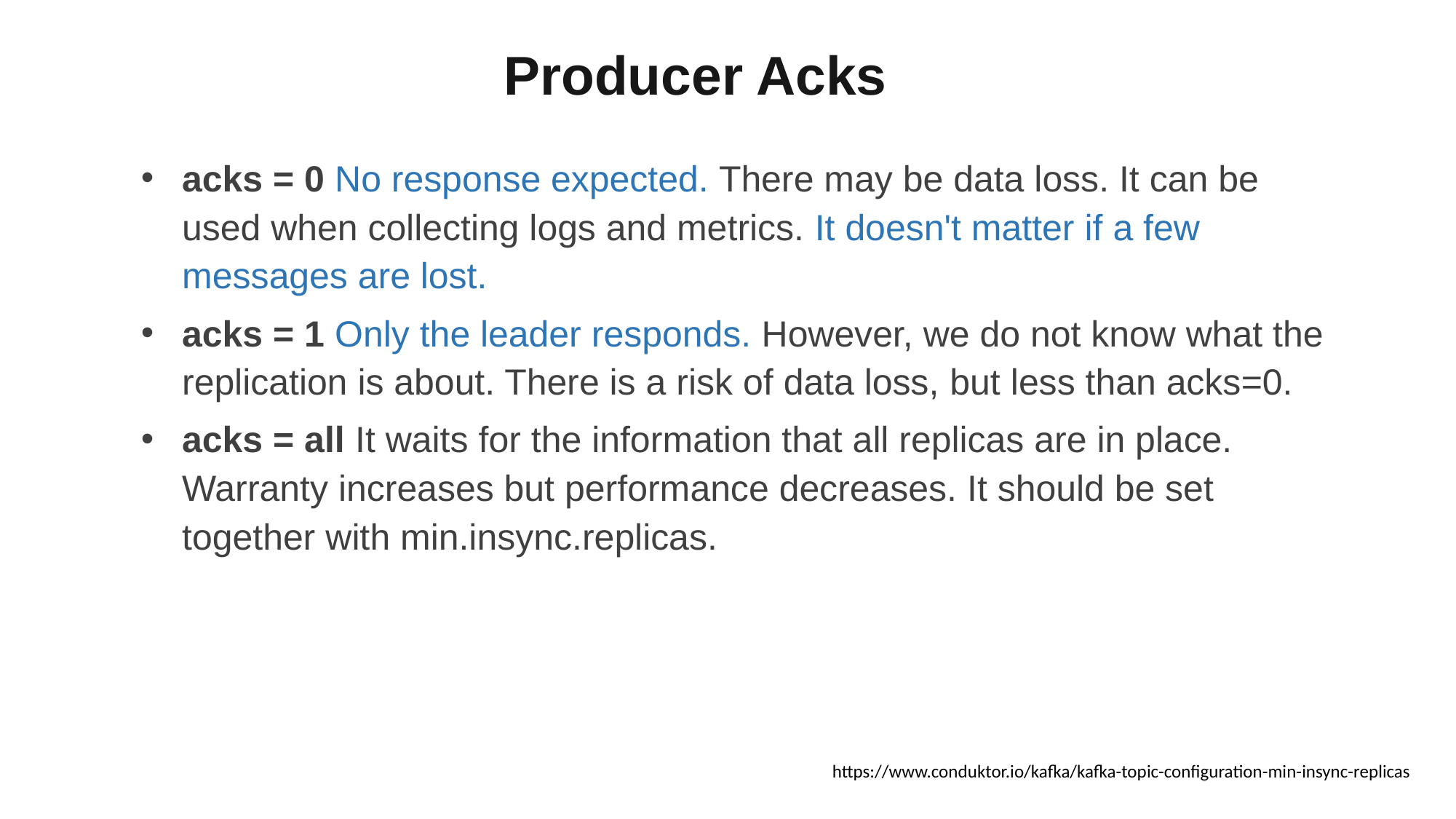

# Producer Acks
acks = 0 No response expected. There may be data loss. It can be used when collecting logs and metrics. It doesn't matter if a few messages are lost.
acks = 1 Only the leader responds. However, we do not know what the replication is about. There is a risk of data loss, but less than acks=0.
acks = all It waits for the information that all replicas are in place. Warranty increases but performance decreases. It should be set together with min.insync.replicas.
https://www.conduktor.io/kafka/kafka-topic-configuration-min-insync-replicas